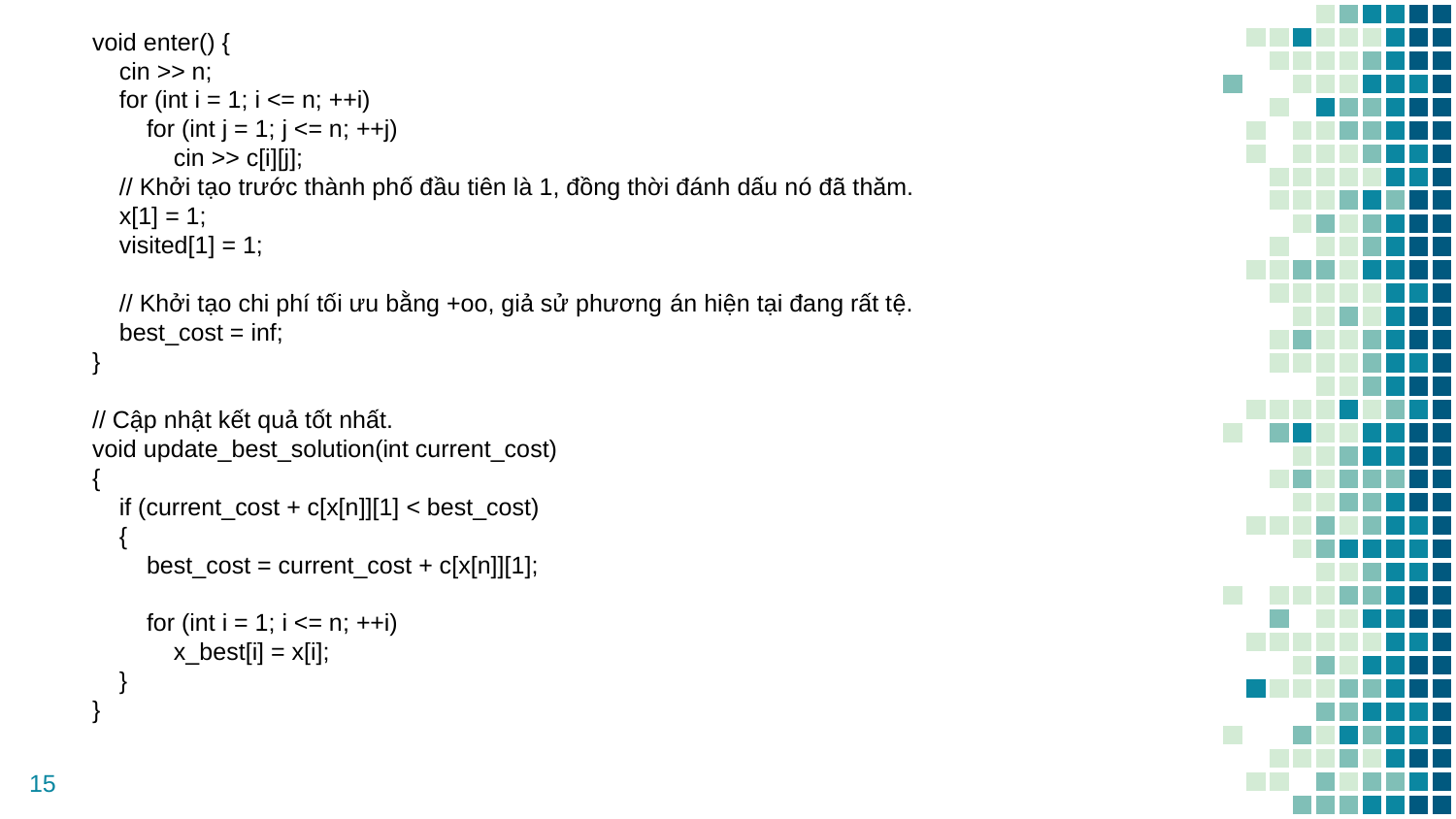

void enter() {
    cin >> n;
    for (int i = 1; i <= n; ++i)
        for (int j = 1; j <= n; ++j)
            cin >> c[i][j];
    // Khởi tạo trước thành phố đầu tiên là 1, đồng thời đánh dấu nó đã thăm.
    x[1] = 1;
    visited[1] = 1;

    // Khởi tạo chi phí tối ưu bằng +oo, giả sử phương án hiện tại đang rất tệ.
    best_cost = inf;
}

// Cập nhật kết quả tốt nhất.
void update_best_solution(int current_cost)
{
    if (current_cost + c[x[n]][1] < best_cost)
    {
        best_cost = current_cost + c[x[n]][1];

        for (int i = 1; i <= n; ++i)
            x_best[i] = x[i];
    }
}
15